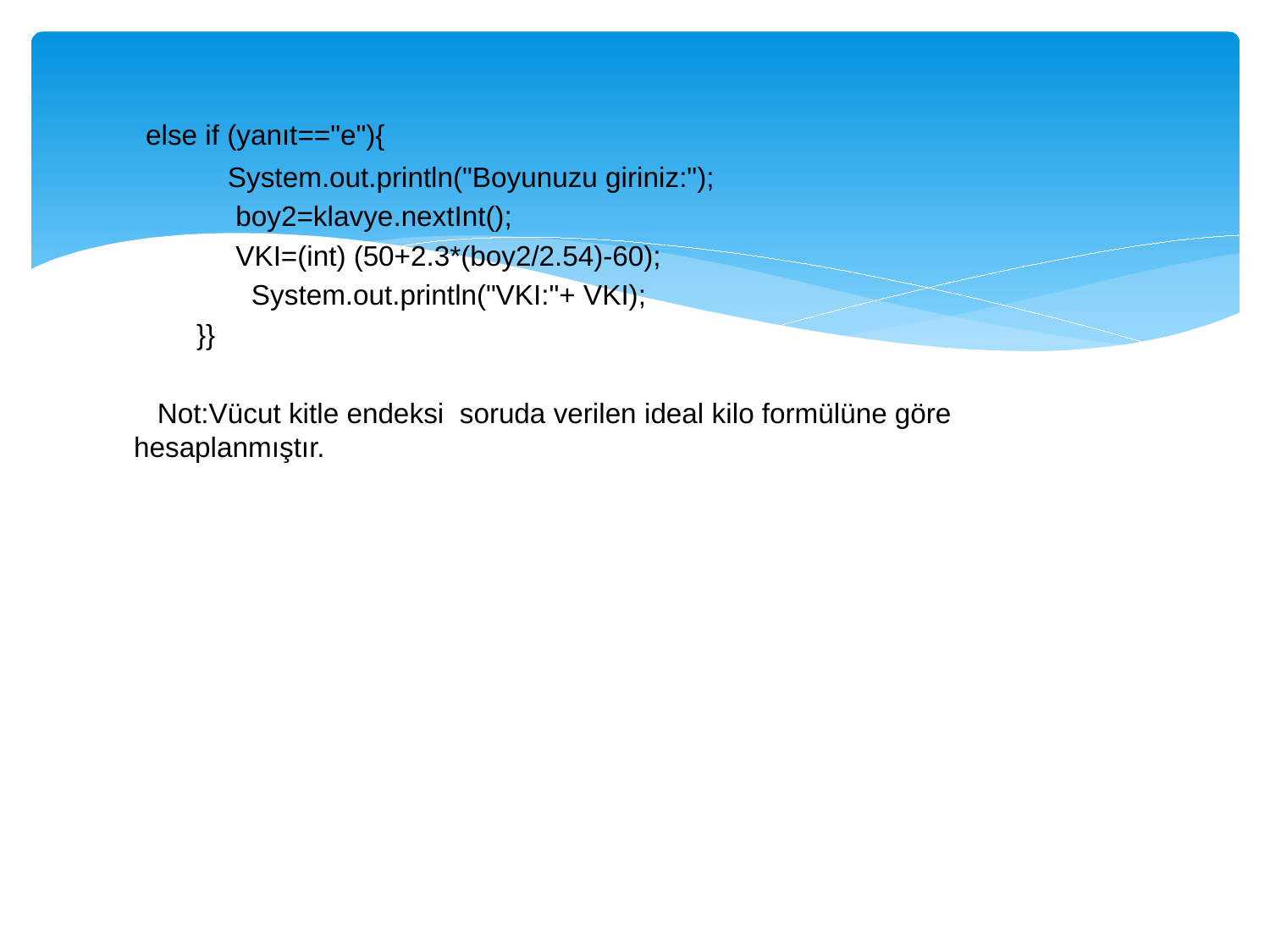

else if (yanıt=="e"){
            System.out.println("Boyunuzu giriniz:");
             boy2=klavye.nextInt();
             VKI=(int) (50+2.3*(boy2/2.54)-60);
               System.out.println("VKI:"+ VKI);
        }}

   Not:Vücut kitle endeksi  soruda verilen ideal kilo formülüne göre hesaplanmıştır.